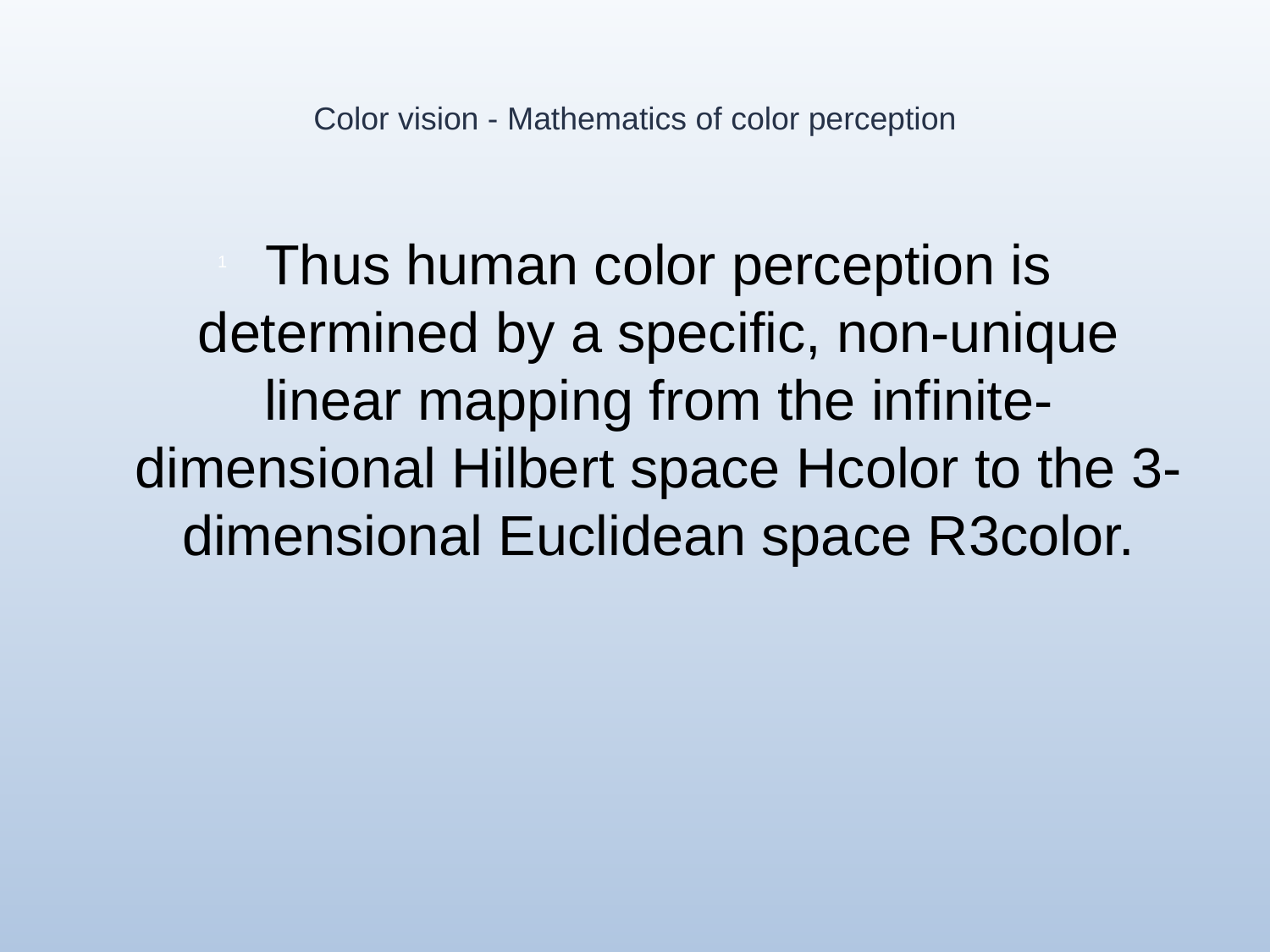

# Color vision - Mathematics of color perception
Thus human color perception is determined by a specific, non-unique linear mapping from the infinite-dimensional Hilbert space Hcolor to the 3-dimensional Euclidean space R3color.